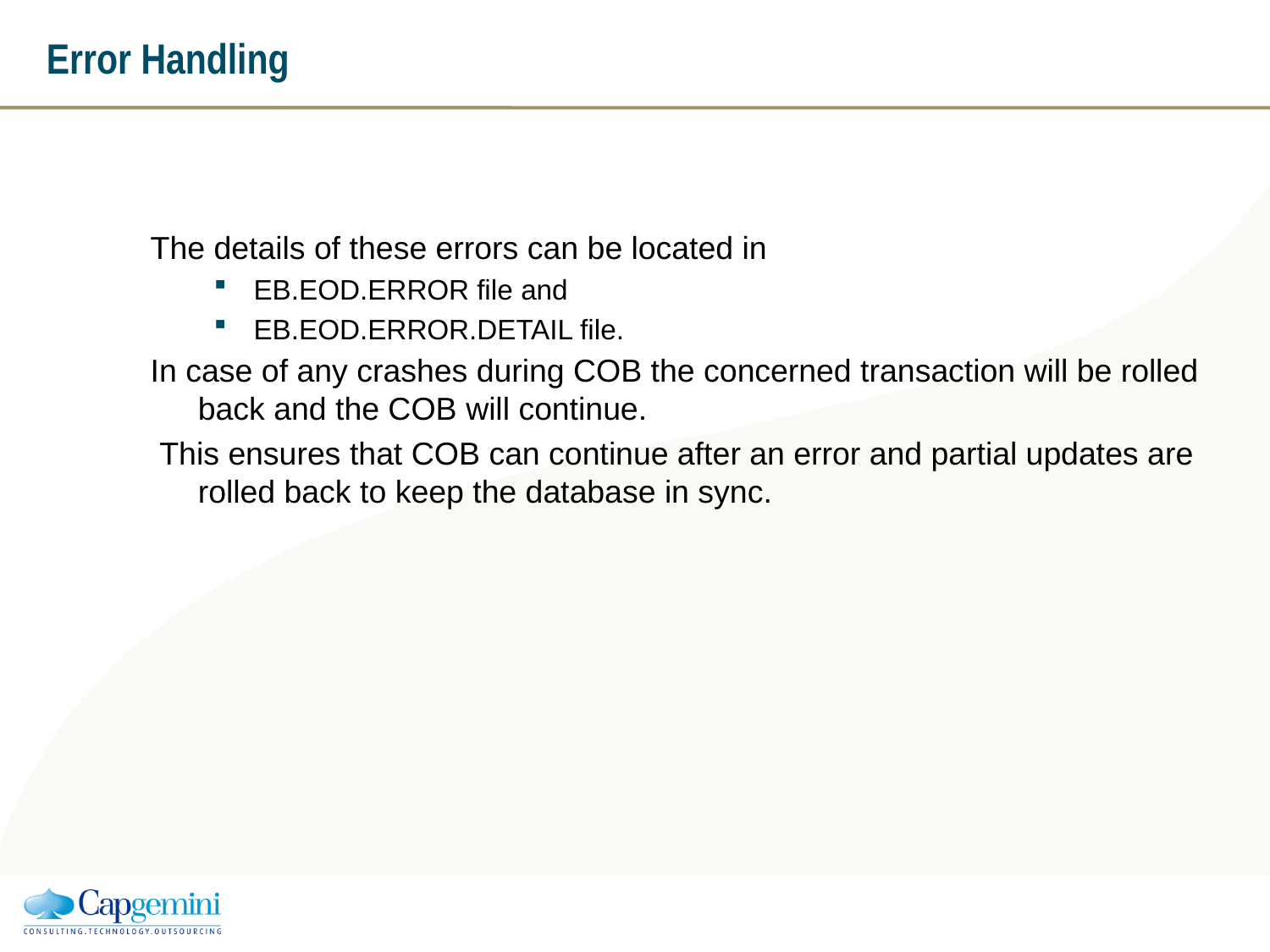

Error Handling
The details of these errors can be located in
EB.EOD.ERROR file and
EB.EOD.ERROR.DETAIL file.
In case of any crashes during COB the concerned transaction will be rolled back and the COB will continue.
 This ensures that COB can continue after an error and partial updates are rolled back to keep the database in sync.